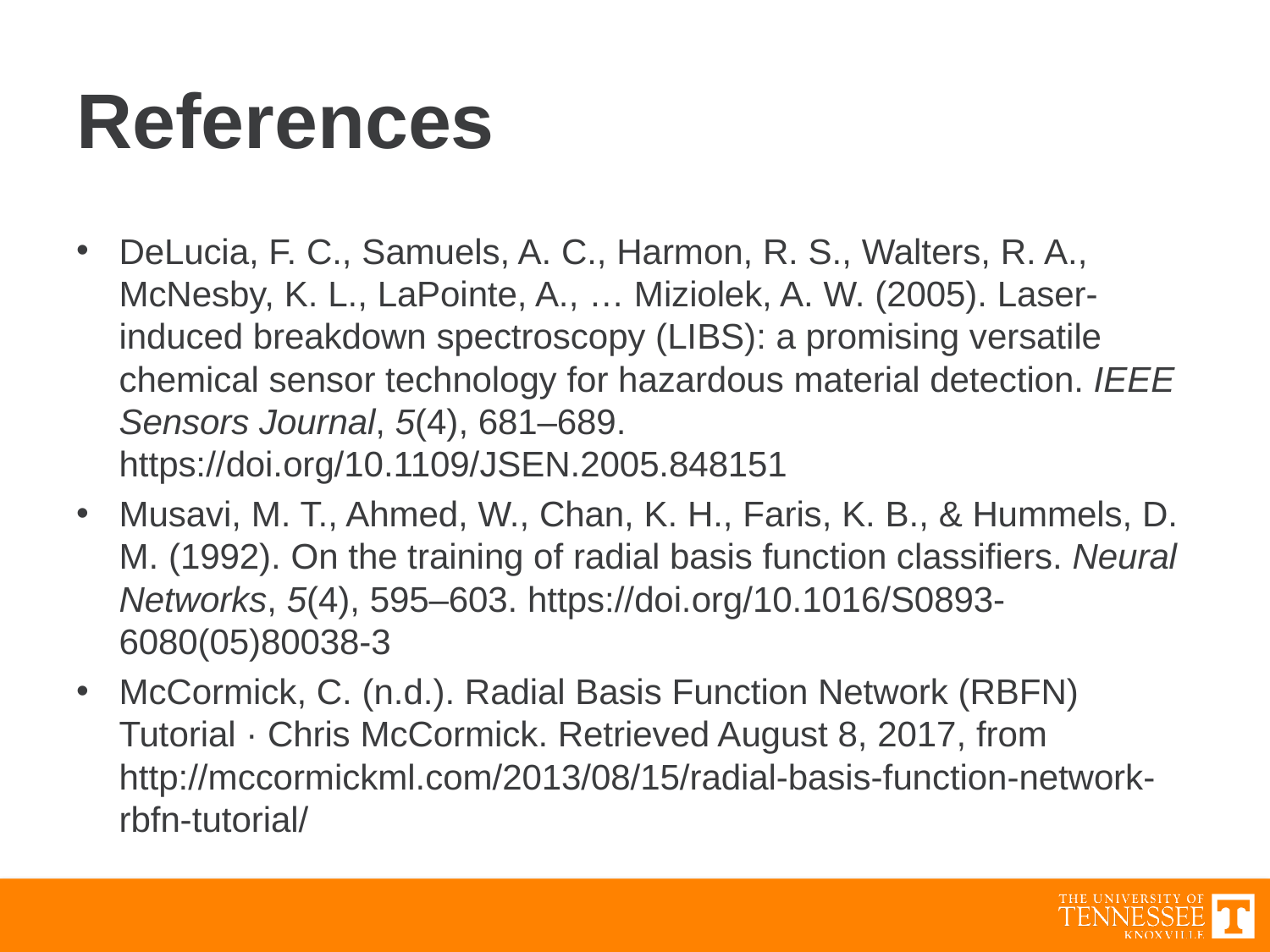

# References
DeLucia, F. C., Samuels, A. C., Harmon, R. S., Walters, R. A., McNesby, K. L., LaPointe, A., … Miziolek, A. W. (2005). Laser-induced breakdown spectroscopy (LIBS): a promising versatile chemical sensor technology for hazardous material detection. IEEE Sensors Journal, 5(4), 681–689. https://doi.org/10.1109/JSEN.2005.848151
Musavi, M. T., Ahmed, W., Chan, K. H., Faris, K. B., & Hummels, D. M. (1992). On the training of radial basis function classifiers. Neural Networks, 5(4), 595–603. https://doi.org/10.1016/S0893-6080(05)80038-3
McCormick, C. (n.d.). Radial Basis Function Network (RBFN) Tutorial · Chris McCormick. Retrieved August 8, 2017, from http://mccormickml.com/2013/08/15/radial-basis-function-network-rbfn-tutorial/